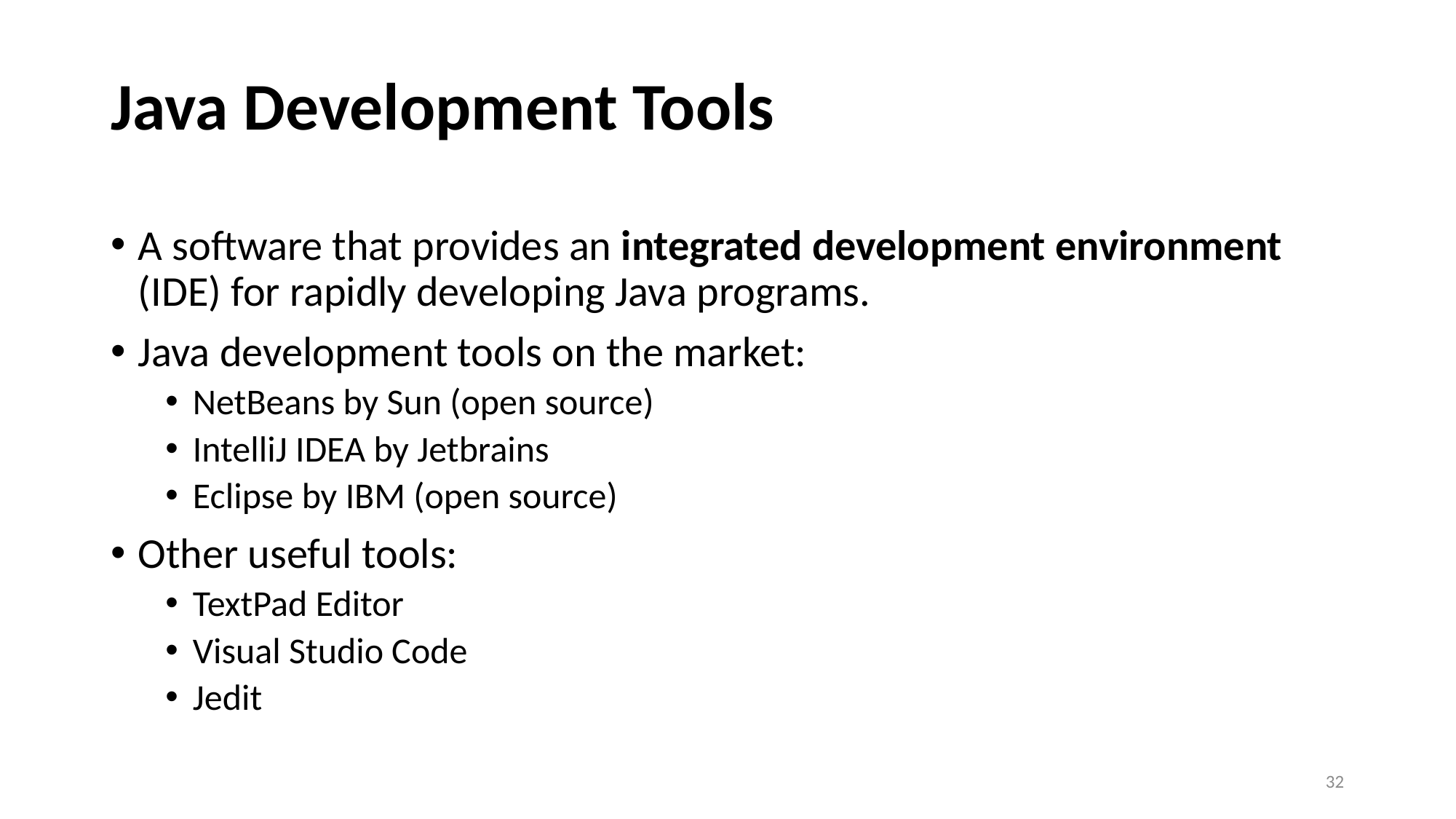

# Java Development Tools
A software that provides an integrated development environment (IDE) for rapidly developing Java programs.
Java development tools on the market:
NetBeans by Sun (open source)
IntelliJ IDEA by Jetbrains
Eclipse by IBM (open source)
Other useful tools:
TextPad Editor
Visual Studio Code
Jedit

32